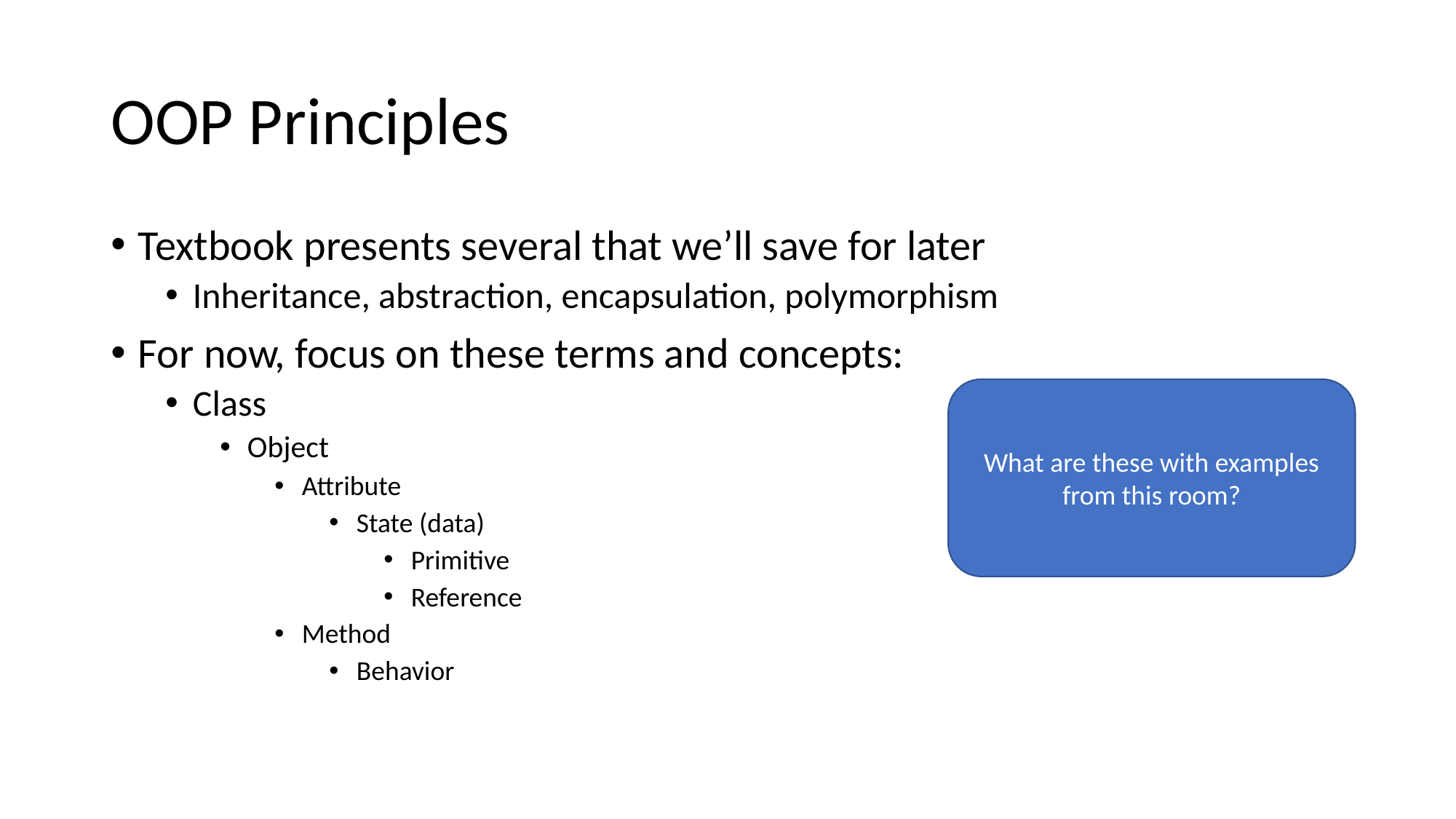

# OOP Principles
Textbook presents several that we’ll save for later
Inheritance, abstraction, encapsulation, polymorphism
For now, focus on these terms and concepts:
Class
Object
Attribute
State (data)
Primitive
Reference
Method
Behavior
What are these with examples from this room?